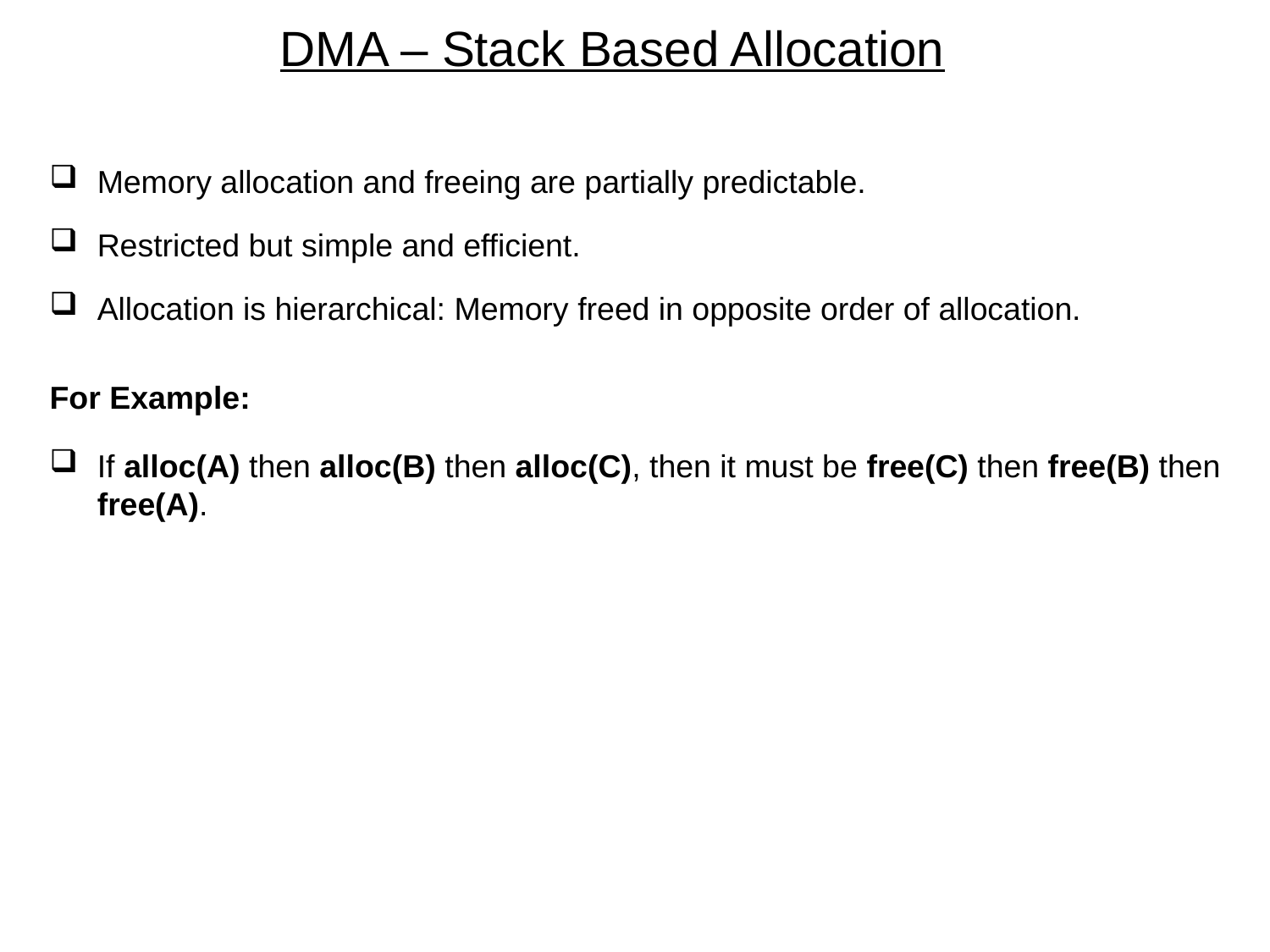

# DMA – Stack Based Allocation
Memory allocation and freeing are partially predictable.
Restricted but simple and efficient.
Allocation is hierarchical: Memory freed in opposite order of allocation.

For Example:

If alloc(A) then alloc(B) then alloc(C), then it must be free(C) then free(B) then free(A).